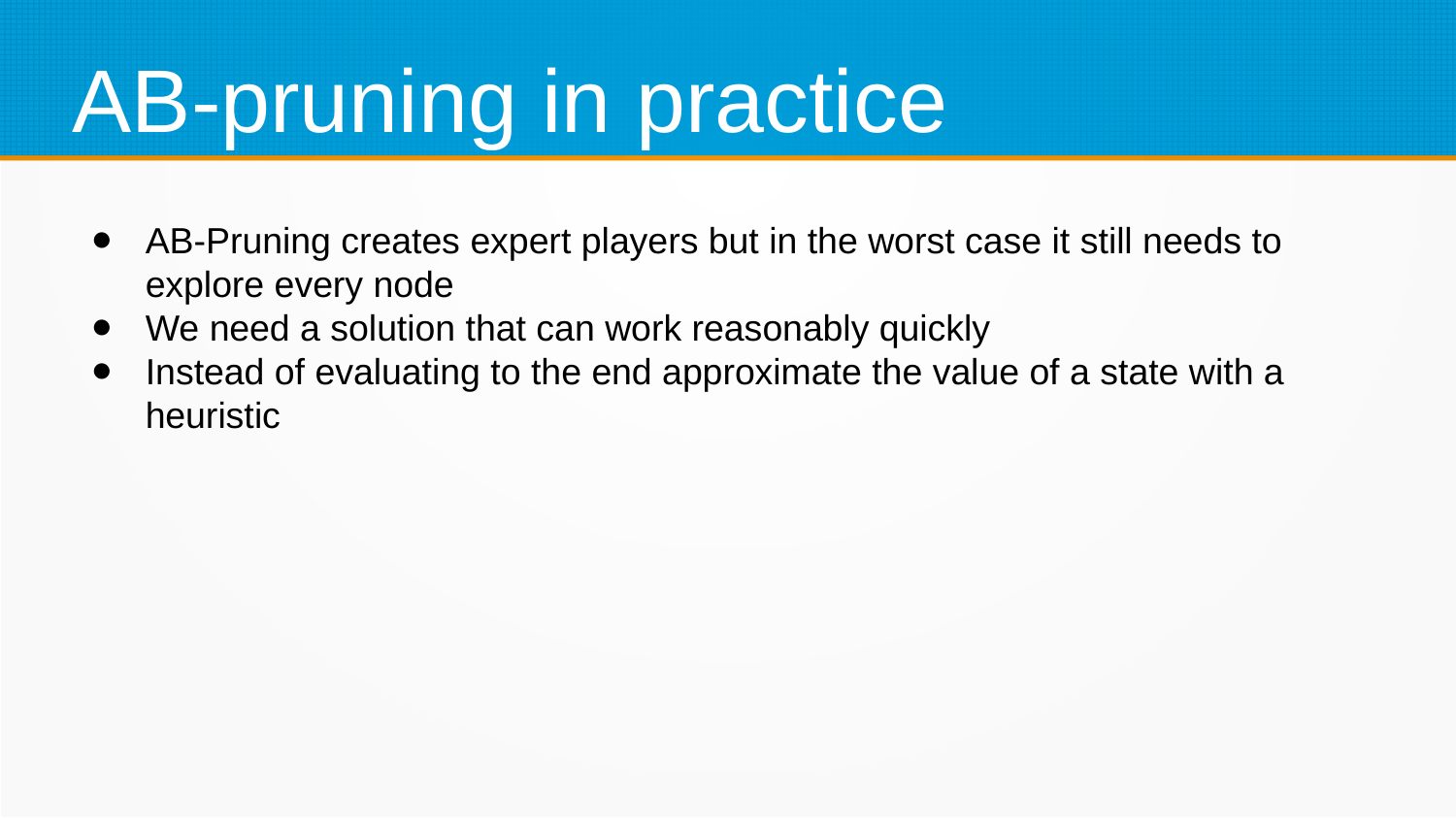

AB-pruning in practice
AB-Pruning creates expert players but in the worst case it still needs to explore every node
We need a solution that can work reasonably quickly
Instead of evaluating to the end approximate the value of a state with a  heuristic